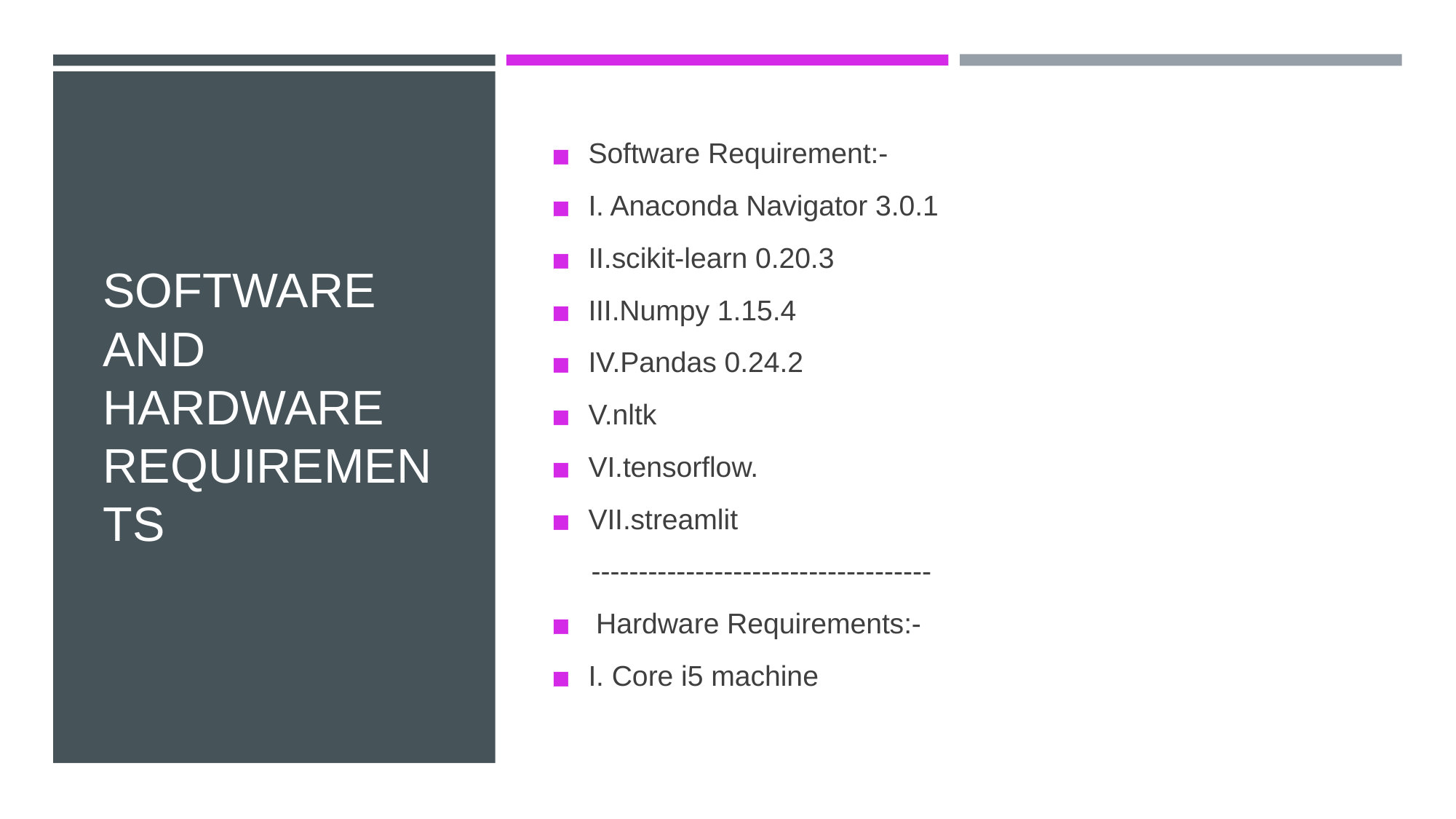

# SOFTWARE AND HARDWARE REQUIREMENTS
Software Requirement:-
I. Anaconda Navigator 3.0.1
II.scikit-learn 0.20.3
III.Numpy 1.15.4
IV.Pandas 0.24.2
V.nltk
VI.tensorflow.
VII.streamlit
     ------------------------------------
 Hardware Requirements:-
I. Core i5 machine